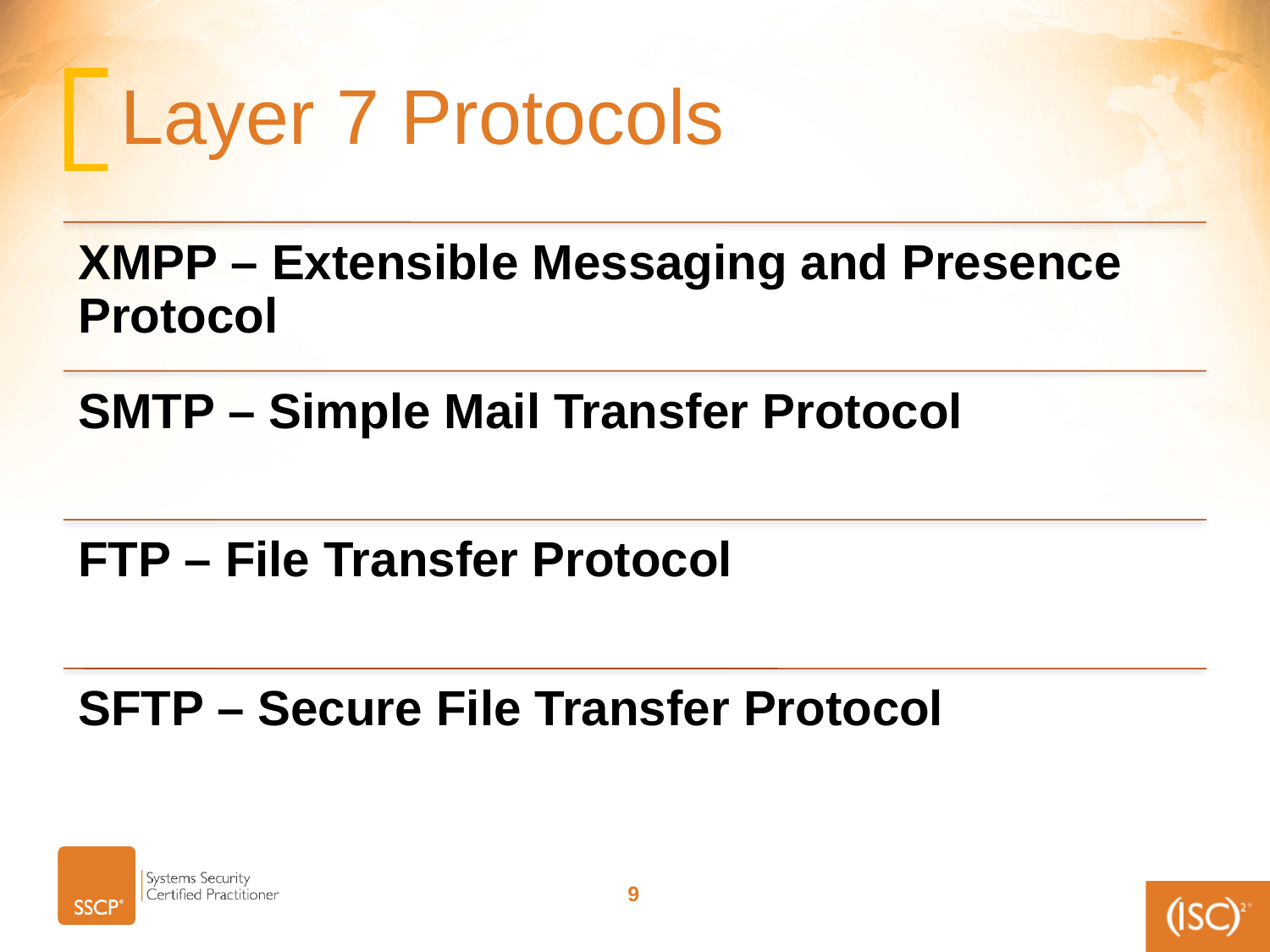

# Layer 7 Protocols
XMPP – Extensible Messaging and Presence Protocol
SMTP – Simple Mail Transfer Protocol
FTP – File Transfer Protocol
SFTP – Secure File Transfer Protocol